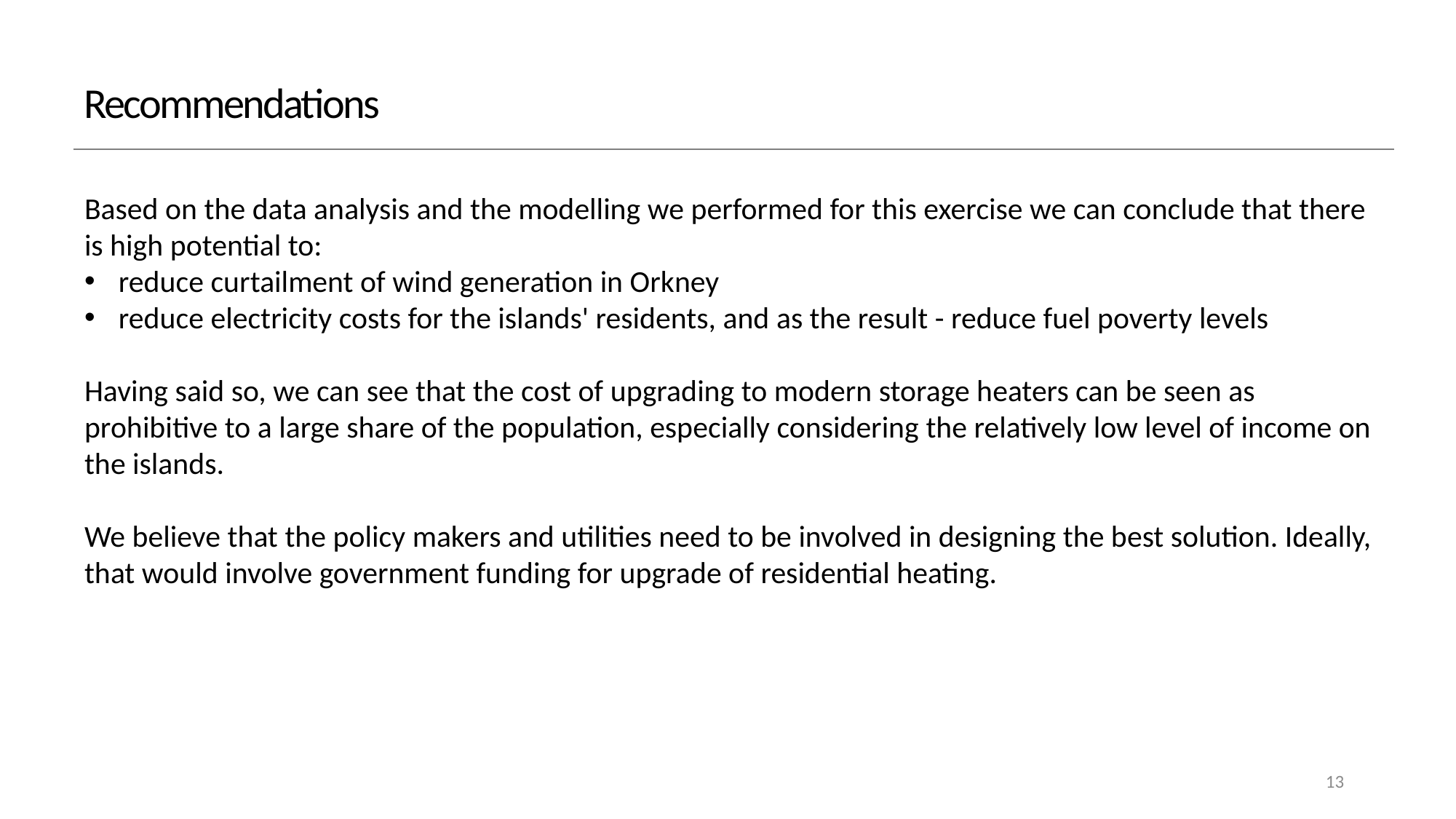

Recommendations
Based on the data analysis and the modelling we performed for this exercise we can conclude that there is high potential to:
reduce curtailment of wind generation in Orkney
reduce electricity costs for the islands' residents, and as the result - reduce fuel poverty levels

Having said so, we can see that the cost of upgrading to modern storage heaters can be seen as prohibitive to a large share of the population, especially considering the relatively low level of income on the islands.

We believe that the policy makers and utilities need to be involved in designing the best solution. Ideally, that would involve government funding for upgrade of residential heating.
13